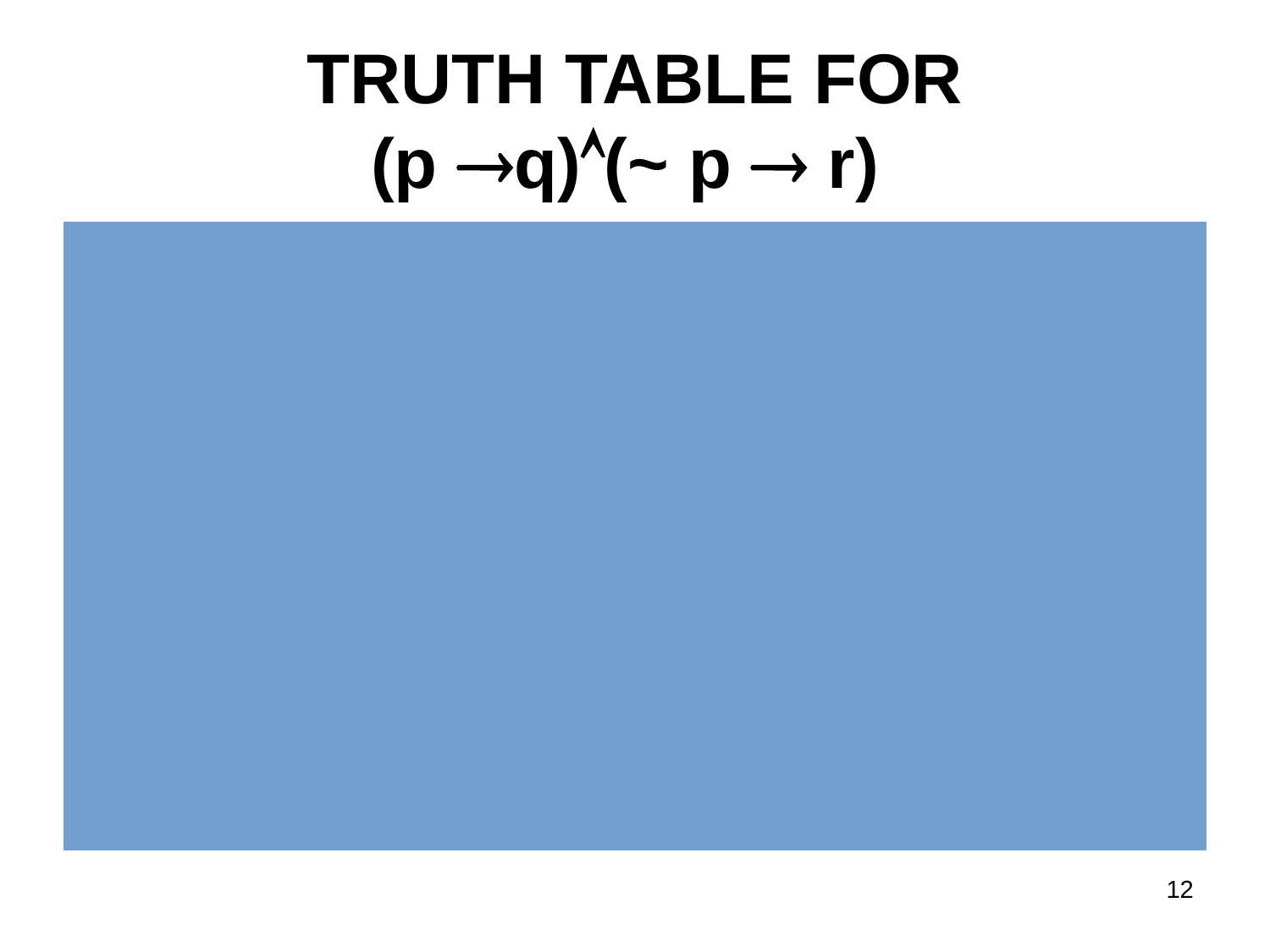

# TRUTH TABLE FOR (p →q)∧(~ p → r)

12